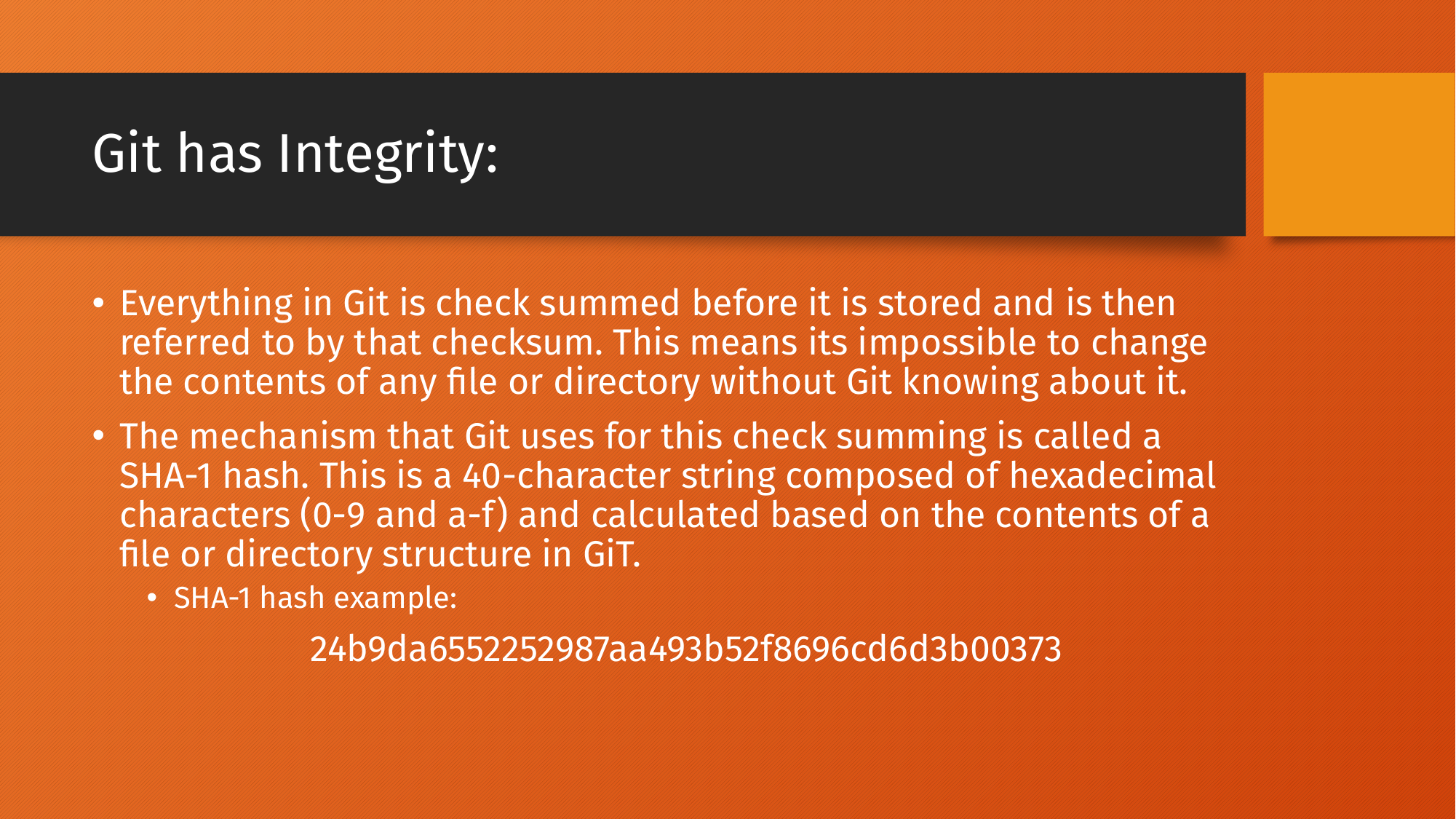

# Git has Integrity:
Everything in Git is check summed before it is stored and is then referred to by that checksum. This means its impossible to change the contents of any file or directory without Git knowing about it.
The mechanism that Git uses for this check summing is called a SHA-1 hash. This is a 40-character string composed of hexadecimal characters (0-9 and a-f) and calculated based on the contents of a file or directory structure in GiT.
SHA-1 hash example:
		24b9da6552252987aa493b52f8696cd6d3b00373